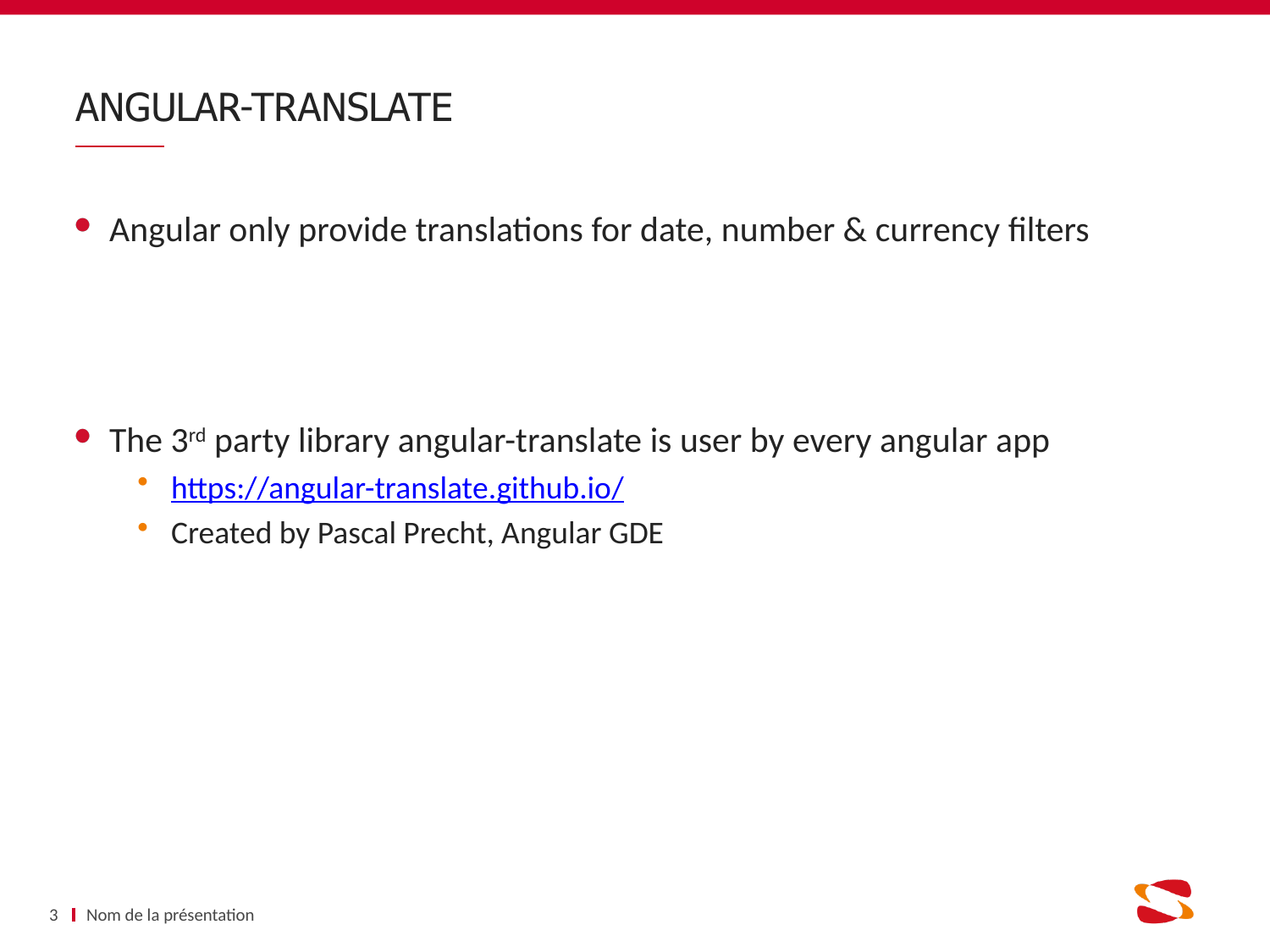

# Angular-translate
Angular only provide translations for date, number & currency filters

The 3rd party library angular-translate is user by every angular app
https://angular-translate.github.io/
Created by Pascal Precht, Angular GDE

3
Nom de la présentation